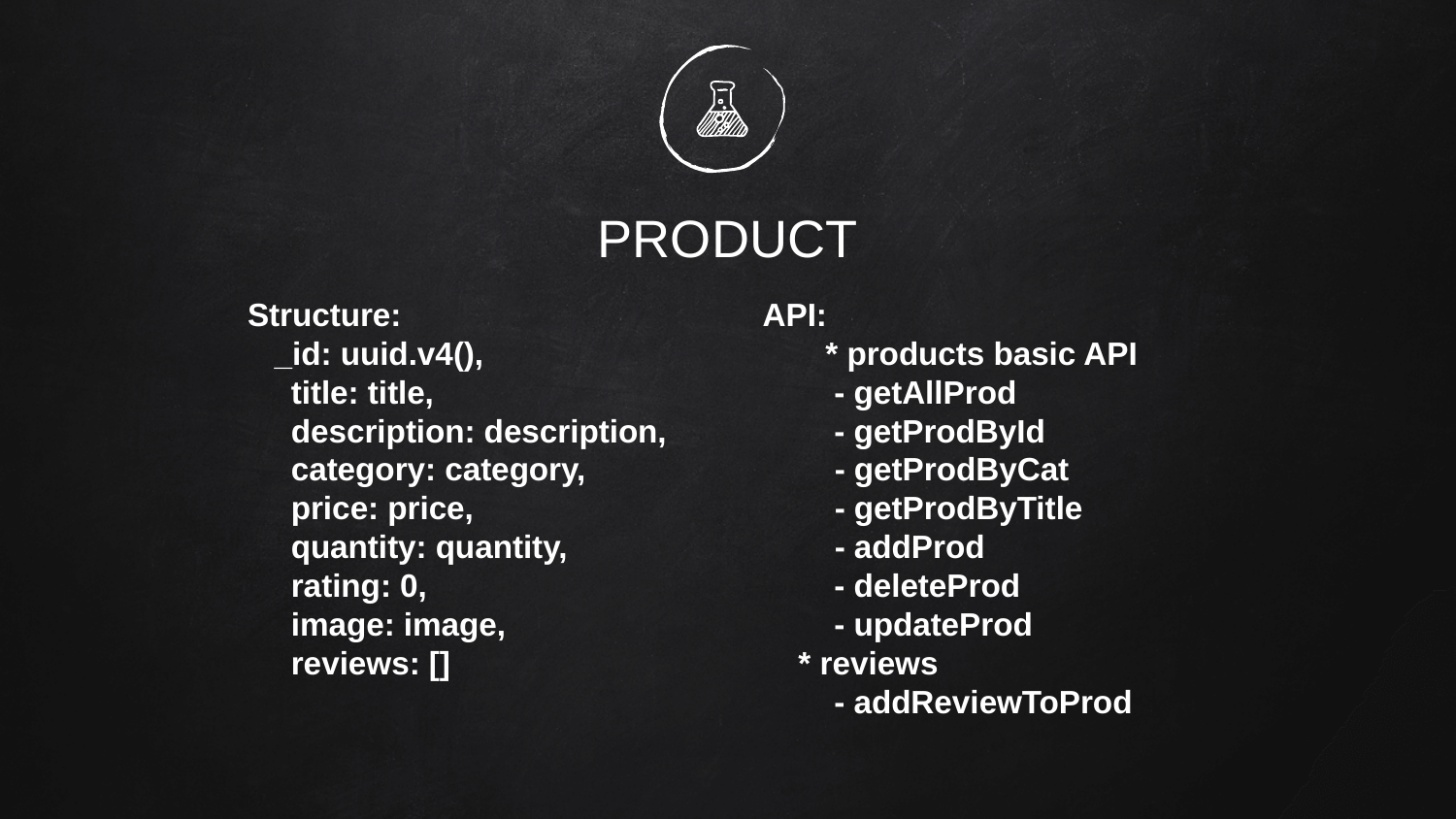

# PRODUCT

 	   Structure:
      _id: uuid.v4(),
                title: title,
                description: description,
                category: category,
                price: price,
                quantity: quantity,
                rating: 0,
                image: image,
                reviews: []

API:
       * products basic API
        - getAllProd
        - getProdById
        - getProdByCat
        - getProdByTitle
        - addProd
        - deleteProd
        - updateProd
    * reviews
        - addReviewToProd